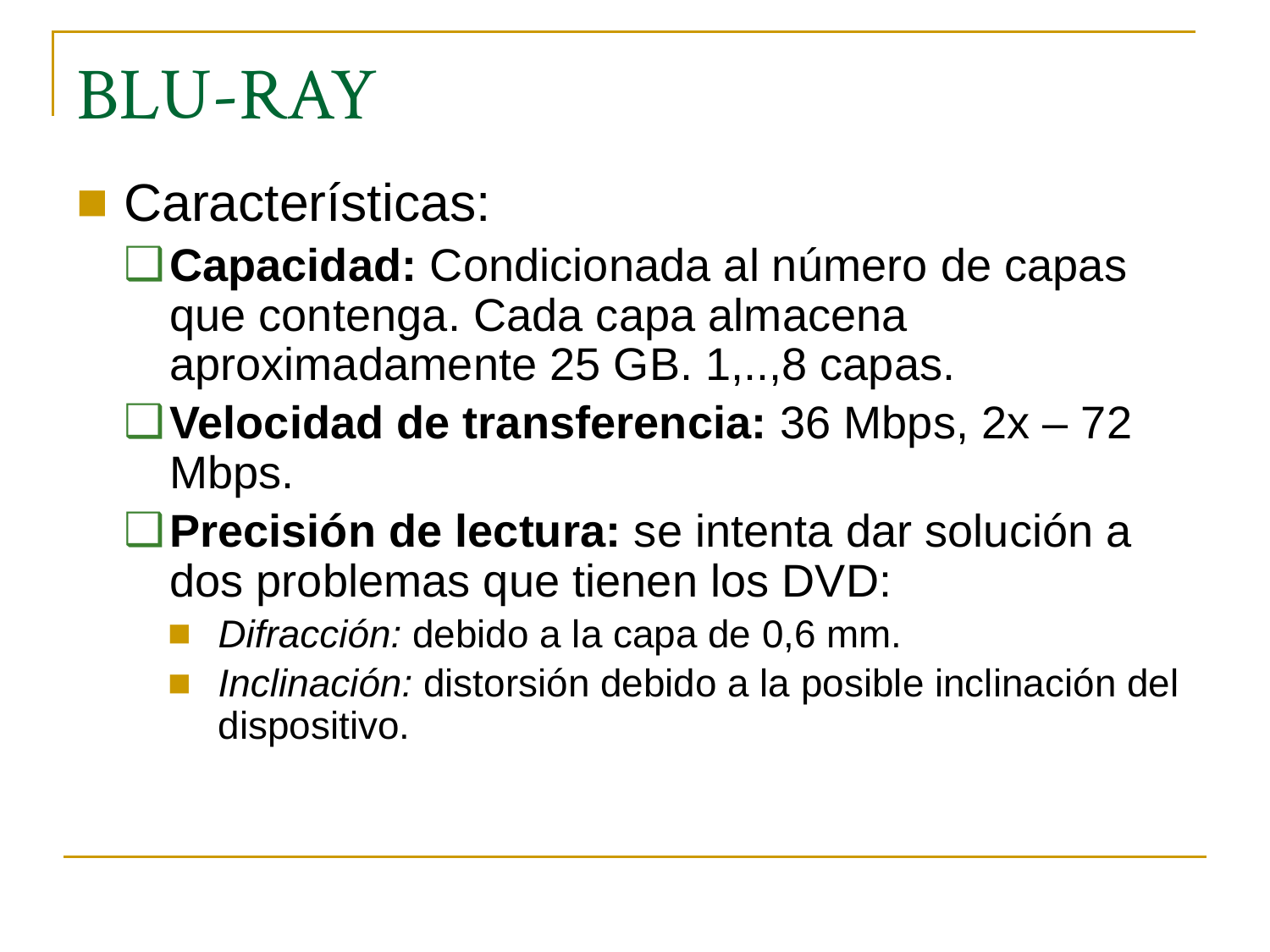

# BLU-RAY
Características:
Capacidad: Condicionada al número de capas que contenga. Cada capa almacena aproximadamente 25 GB. 1,..,8 capas.
Velocidad de transferencia: 36 Mbps, 2x – 72 Mbps.
Precisión de lectura: se intenta dar solución a dos problemas que tienen los DVD:
Difracción: debido a la capa de 0,6 mm.
Inclinación: distorsión debido a la posible inclinación del dispositivo.